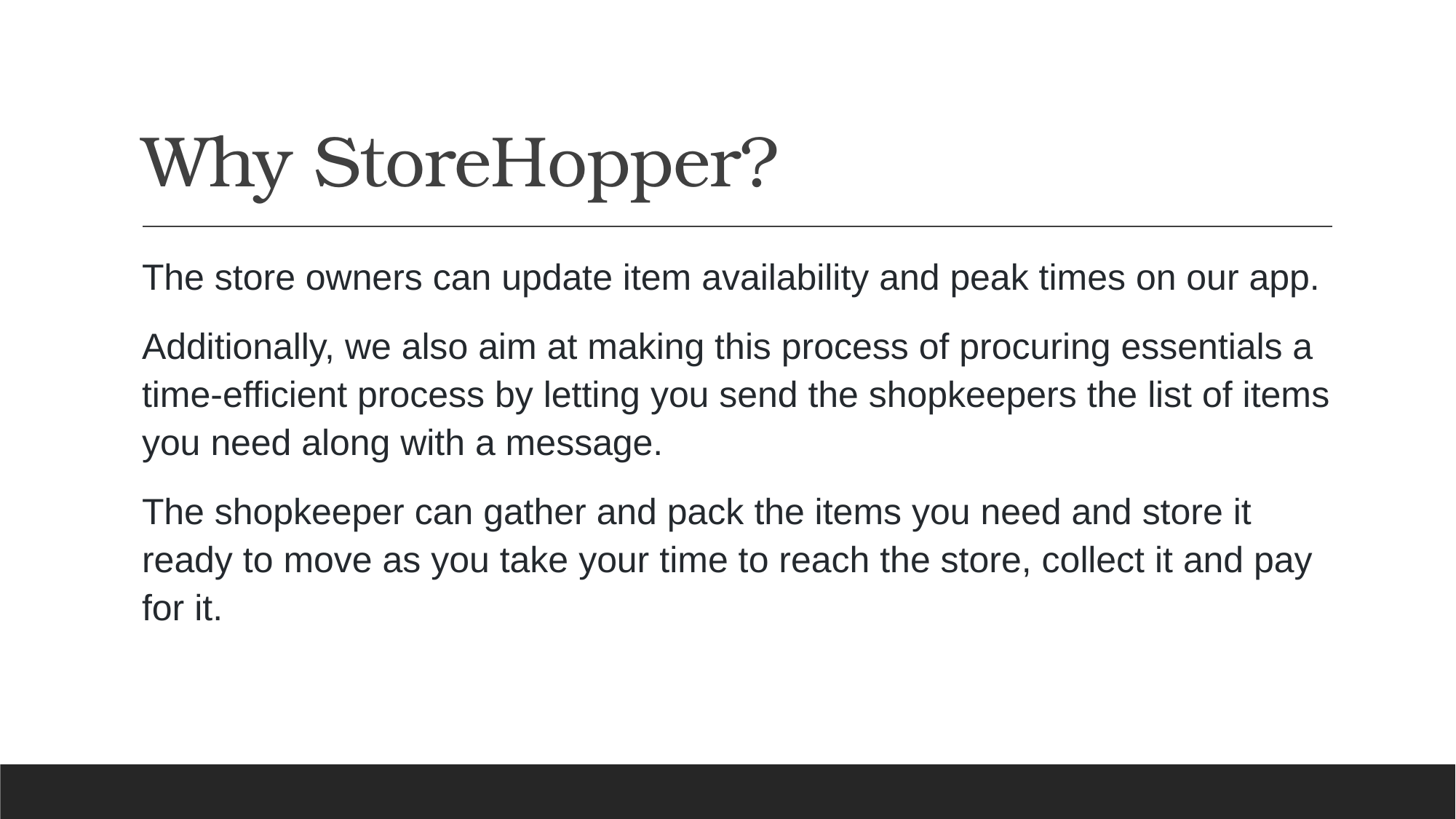

# Why StoreHopper?
The store owners can update item availability and peak times on our app.
Additionally, we also aim at making this process of procuring essentials a time-efficient process by letting you send the shopkeepers the list of items you need along with a message.
The shopkeeper can gather and pack the items you need and store it ready to move as you take your time to reach the store, collect it and pay for it.